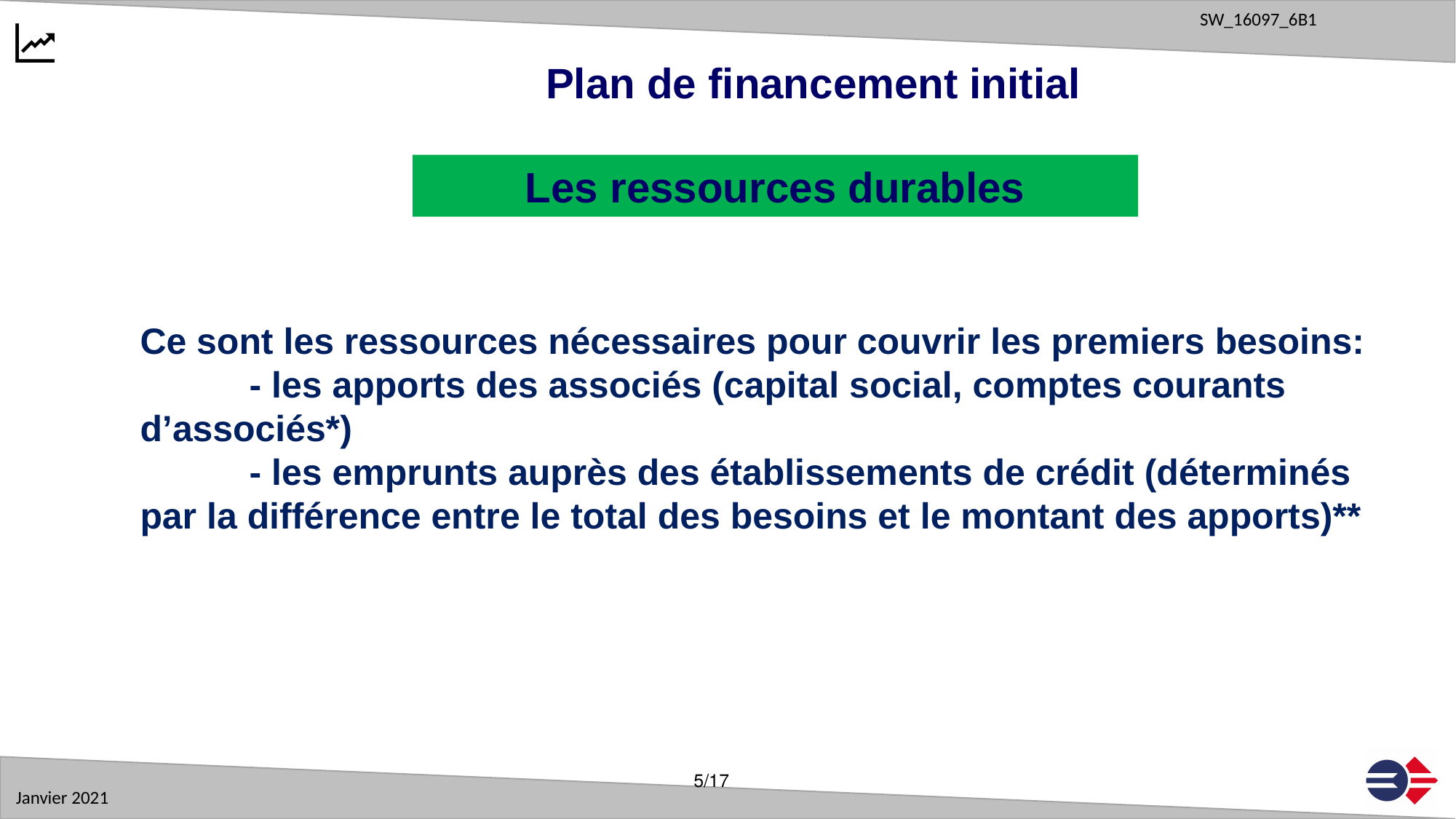

Plan de financement initial
Les ressources durables
Ce sont les ressources nécessaires pour couvrir les premiers besoins:
	- les apports des associés (capital social, comptes courants d’associés*)
	- les emprunts auprès des établissements de crédit (déterminés par la différence entre le total des besoins et le montant des apports)**